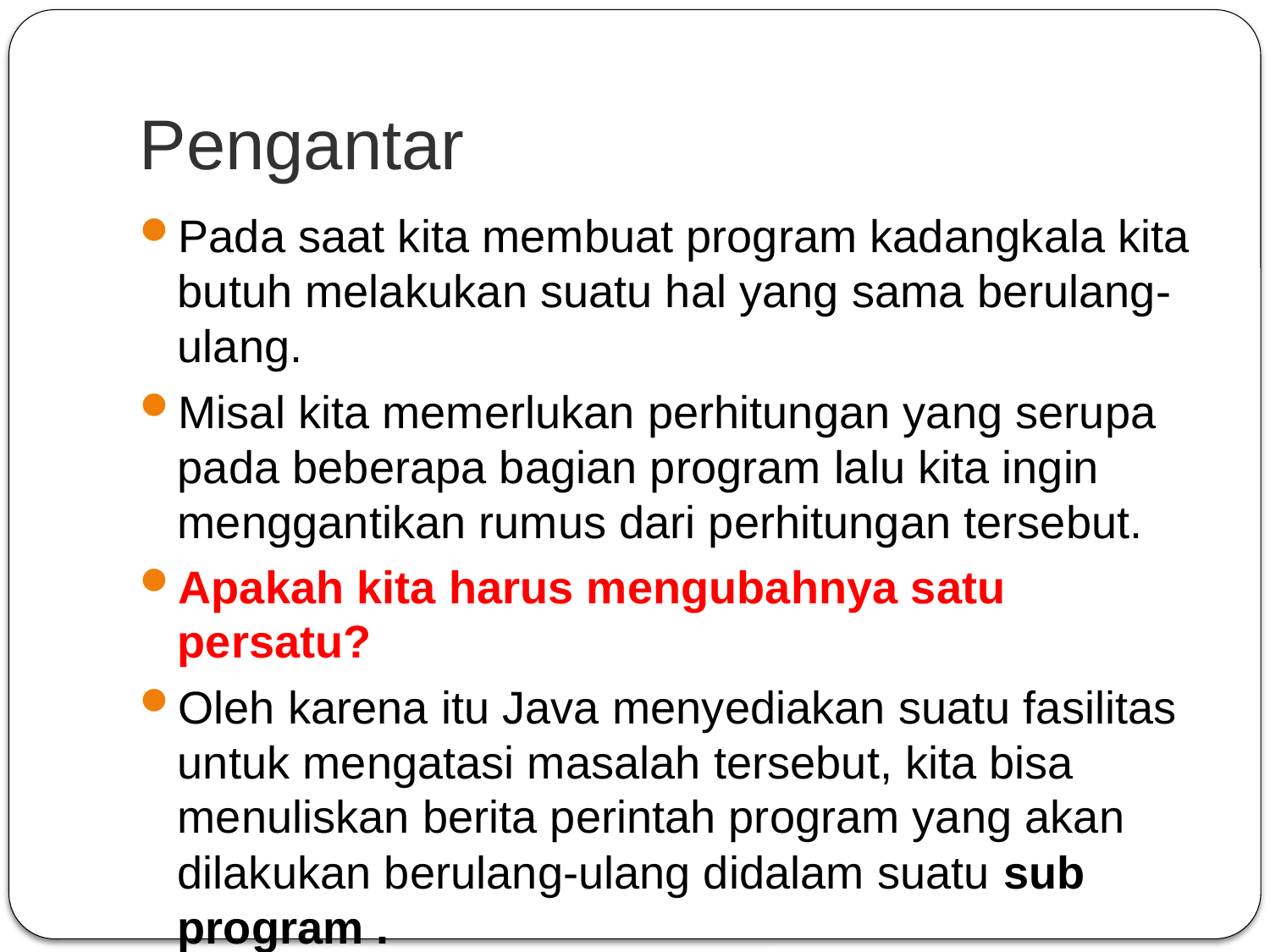

# Pengantar
Pada saat kita membuat program kadangkala kita butuh melakukan suatu hal yang sama berulang-ulang.
Misal kita memerlukan perhitungan yang serupa pada beberapa bagian program lalu kita ingin menggantikan rumus dari perhitungan tersebut.
Apakah kita harus mengubahnya satu persatu?
Oleh karena itu Java menyediakan suatu fasilitas untuk mengatasi masalah tersebut, kita bisa menuliskan berita perintah program yang akan dilakukan berulang-ulang didalam suatu sub program .